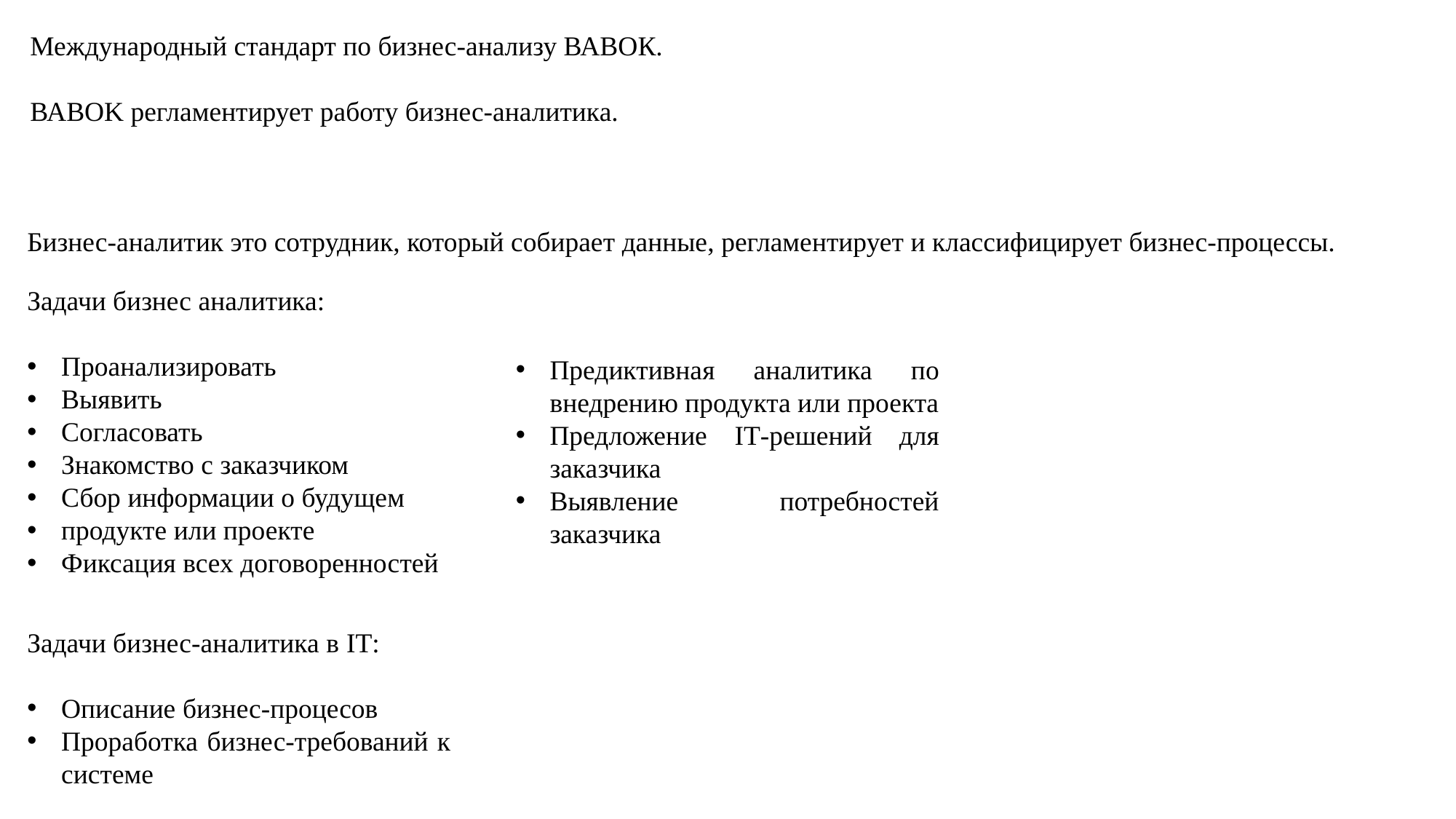

Международный стандарт по бизнес-анализу ВАВОК.

ВАВОK регламентирует работу бизнес-аналитика.
Бизнес-аналитик это сотрудник, который собирает данные, регламентирует и классифицирует бизнес-процессы.
Задачи бизнес аналитика:

Проанализировать
Выявить
Согласовать
Знакомство с заказчиком
Сбор информации о будущем
продукте или проекте
Фиксация всех договоренностей

Предиктивная аналитика по внедрению продукта или проекта
Предложение IT-решений для заказчика
Выявление потребностей заказчика
Задачи бизнес-аналитика в IT:

Описание бизнес-процесов
Проработка бизнес-требований к системе